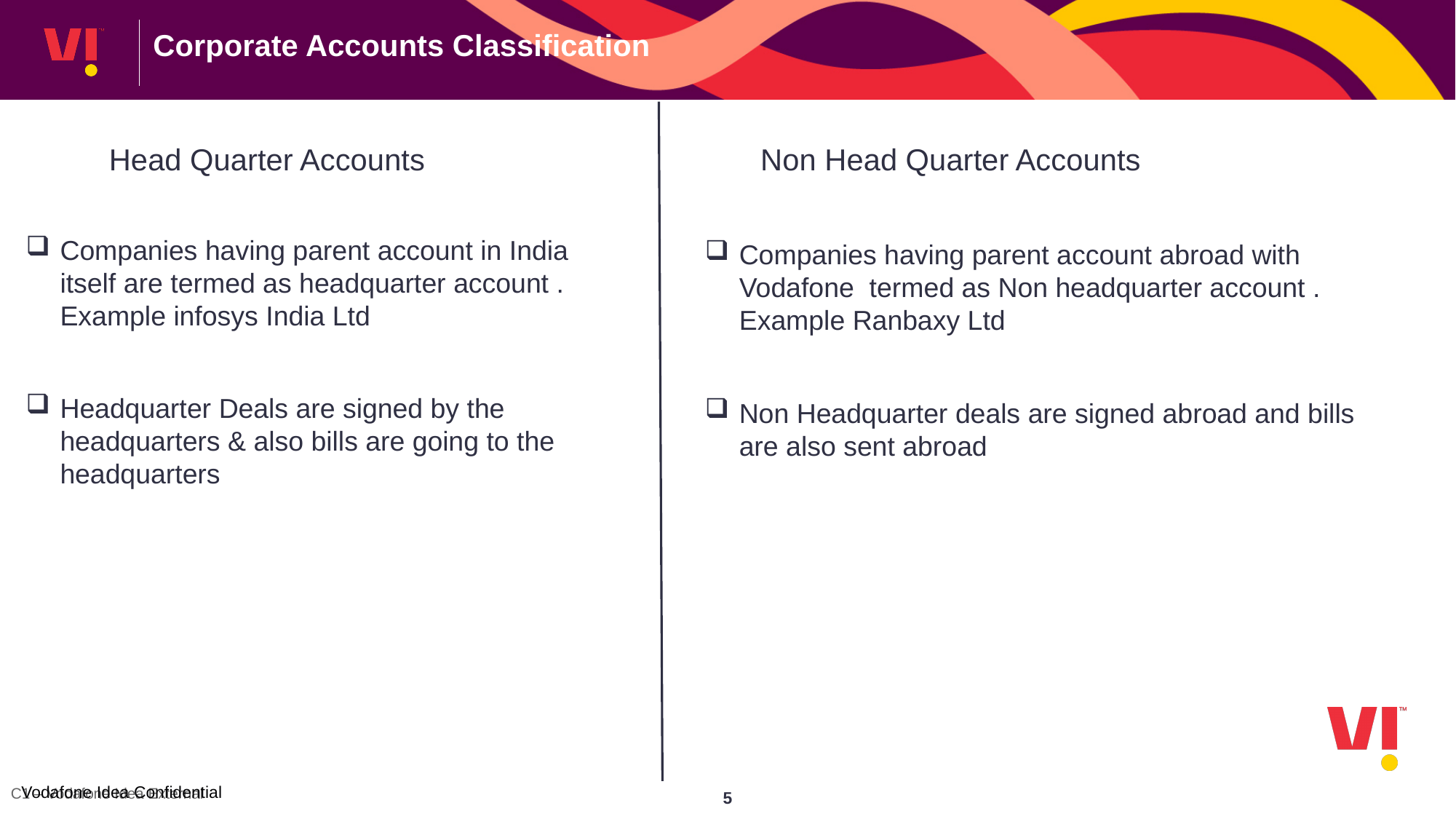

Corporate Accounts Classification

Head Quarter Accounts
Non Head Quarter Accounts
Companies having parent account in India itself are termed as headquarter account . Example infosys India Ltd

Headquarter Deals are signed by the headquarters & also bills are going to the headquarters
Companies having parent account abroad with Vodafone  termed as Non headquarter account . Example Ranbaxy Ltd

Non Headquarter deals are signed abroad and bills are also sent abroad
5